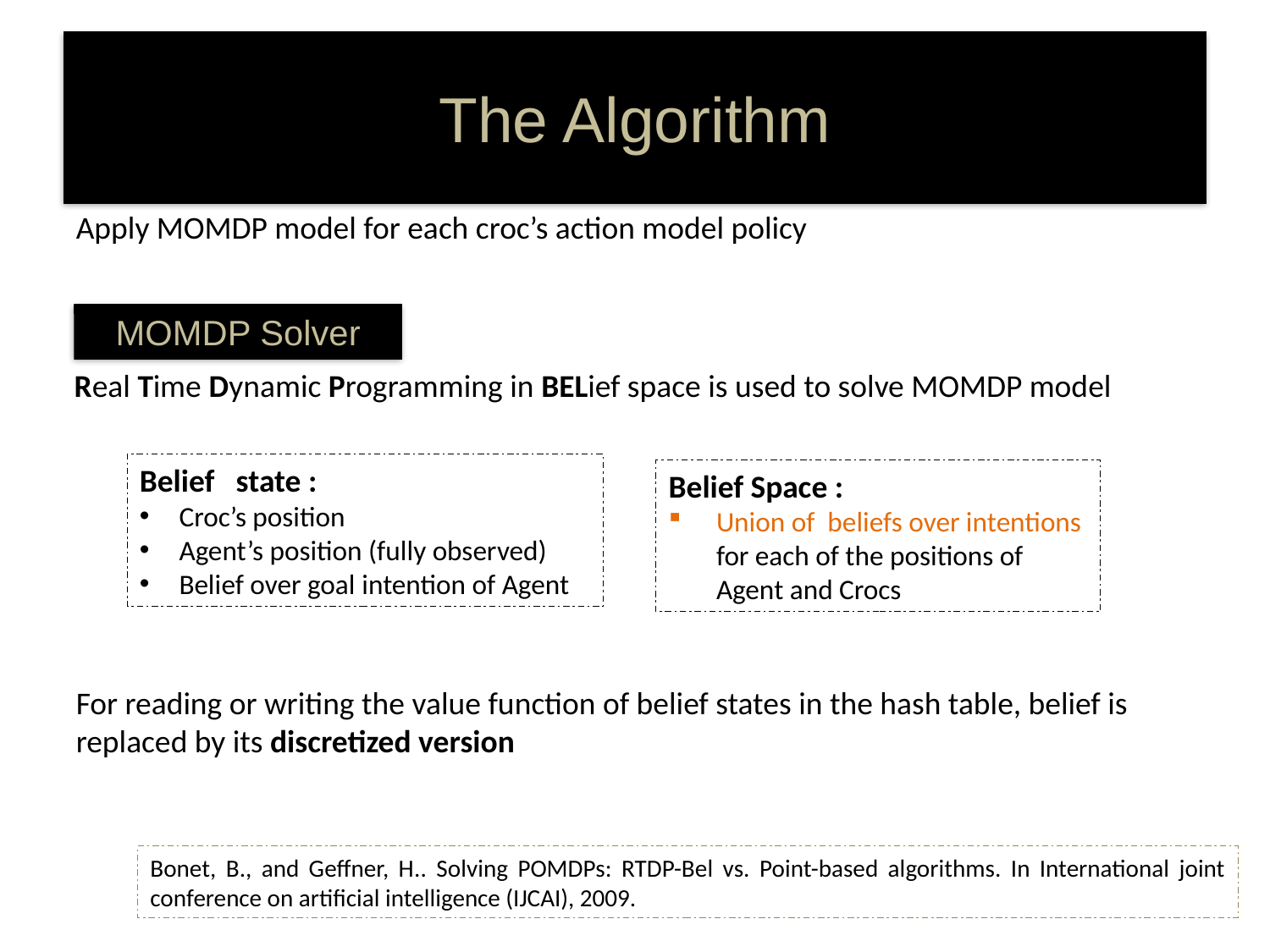

# The Algorithm
Apply MOMDP model for each croc’s action model policy
MOMDP Solver
Real Time Dynamic Programming in BELief space is used to solve MOMDP model
Belief   state :
Croc’s position
Agent’s position (fully observed)
Belief over goal intention of Agent
Belief Space :
Union of  beliefs over intentions for each of the positions of Agent and Crocs
For reading or writing the value function of belief states in the hash table, belief is replaced by its discretized version
Bonet, B., and Geffner, H.. Solving POMDPs: RTDP-Bel vs. Point-based algorithms. In International joint conference on artificial intelligence (IJCAI), 2009.